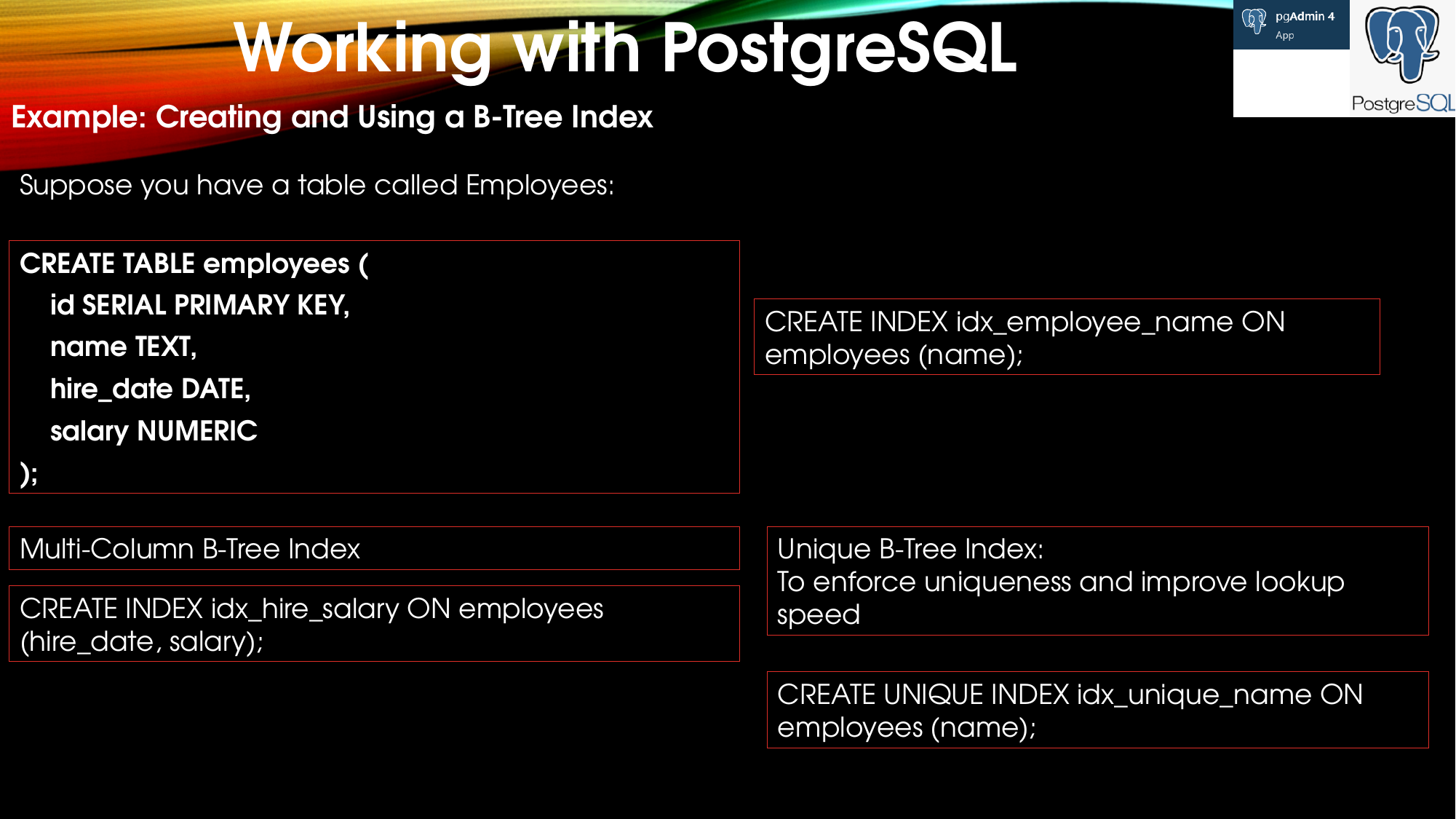

Working with PostgreSQL
Example: Creating and Using a B-Tree Index
Suppose you have a table called Employees:
CREATE TABLE employees (
    id SERIAL PRIMARY KEY,
    name TEXT,
    hire_date DATE,
    salary NUMERIC
);
CREATE INDEX idx_employee_name ON employees (name);
Multi-Column B-Tree Index
Unique B-Tree Index:
To enforce uniqueness and improve lookup speed
CREATE INDEX idx_hire_salary ON employees (hire_date, salary);
CREATE UNIQUE INDEX idx_unique_name ON employees (name);